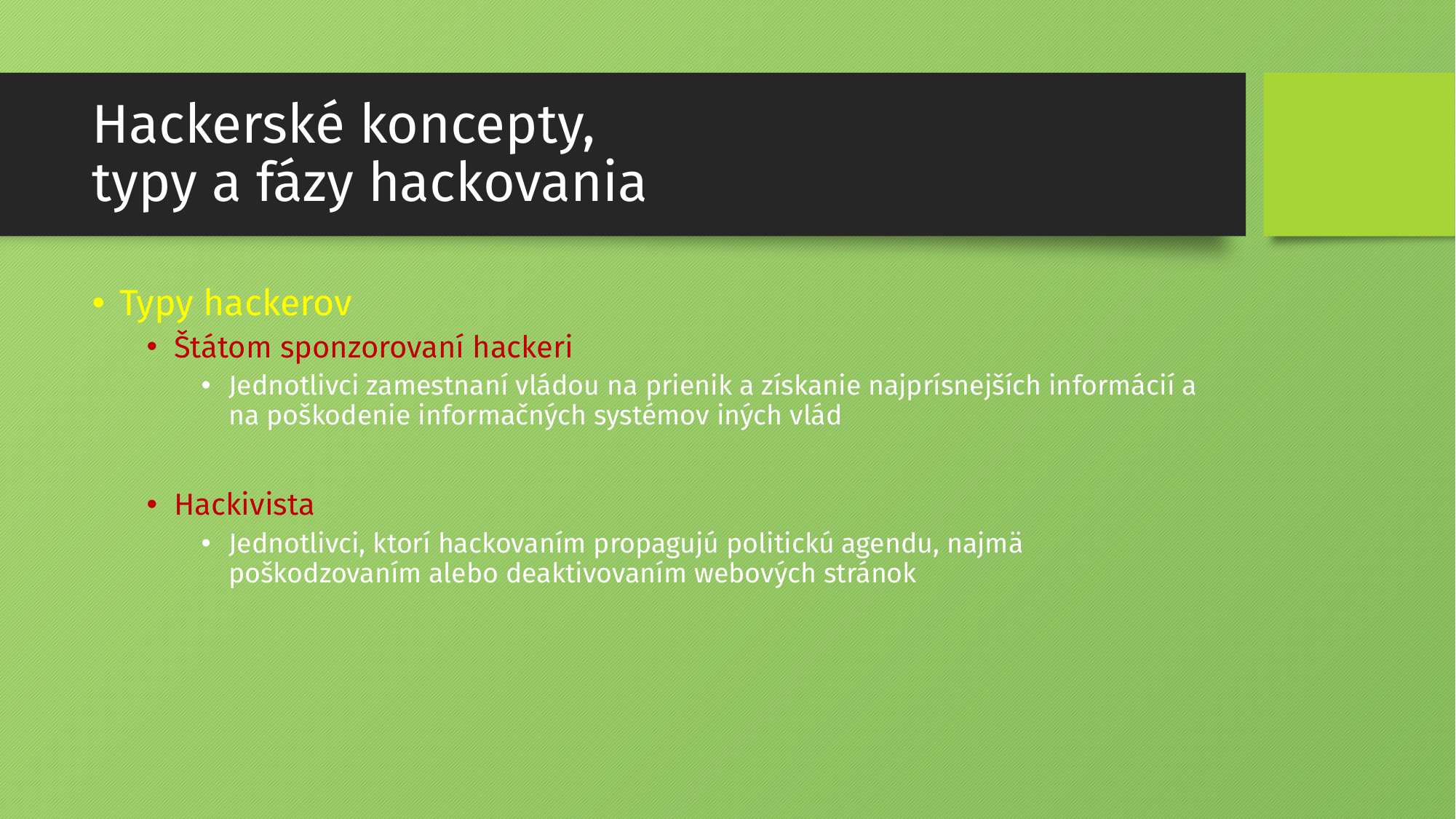

# Hackerské koncepty, typy a fázy hackovania
Typy hackerov
Štátom sponzorovaní hackeri
Jednotlivci zamestnaní vládou na prienik a získanie najprísnejších informácií a na poškodenie informačných systémov iných vlád

Hackivista
Jednotlivci, ktorí hackovaním propagujú politickú agendu, najmä poškodzovaním alebo deaktivovaním webových stránok